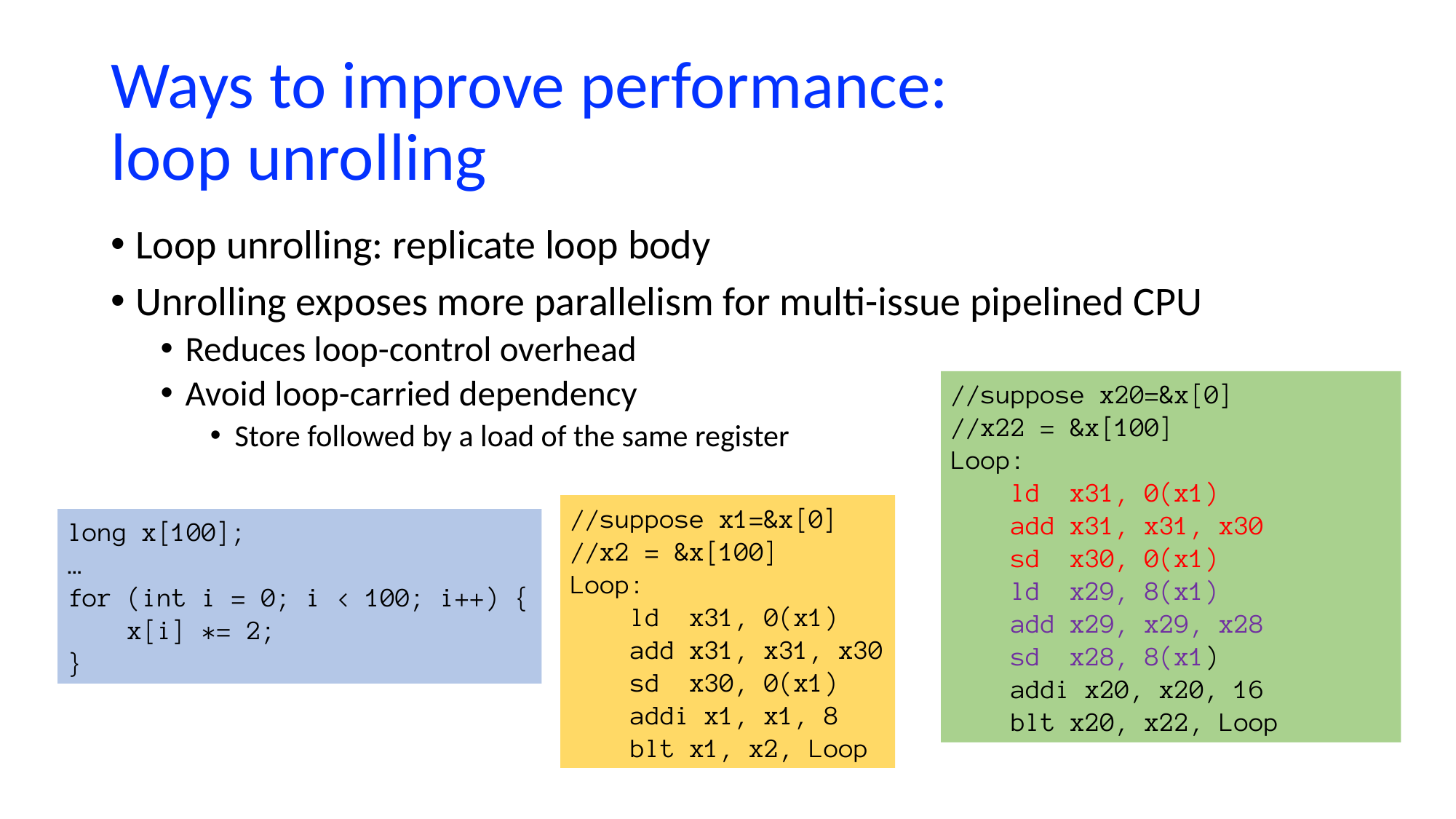

# Ways to improve performance: loop unrolling
Loop unrolling: replicate loop body
Unrolling exposes more parallelism for multi-issue pipelined CPU
Reduces loop-control overhead
Avoid loop-carried dependency
Store followed by a load of the same register

//suppose x20=&x[0]
//x22 = &x[100]
Loop:
    ld  x31, 0(x1)
    add x31, x31, x30
    sd  x30, 0(x1)
    ld  x29, 8(x1)
    add x29, x29, x28
    sd  x28, 8(x1)
    addi x20, x20, 16
    blt x20, x22, Loop
//suppose x1=&x[0]
//x2 = &x[100]
Loop:
    ld  x31, 0(x1)
    add x31, x31, x30
    sd  x30, 0(x1)
    addi x1, x1, 8
    blt x1, x2, Loop
long x[100];
…
for (int i = 0; i < 100; i++) {
    x[i] *= 2;
}